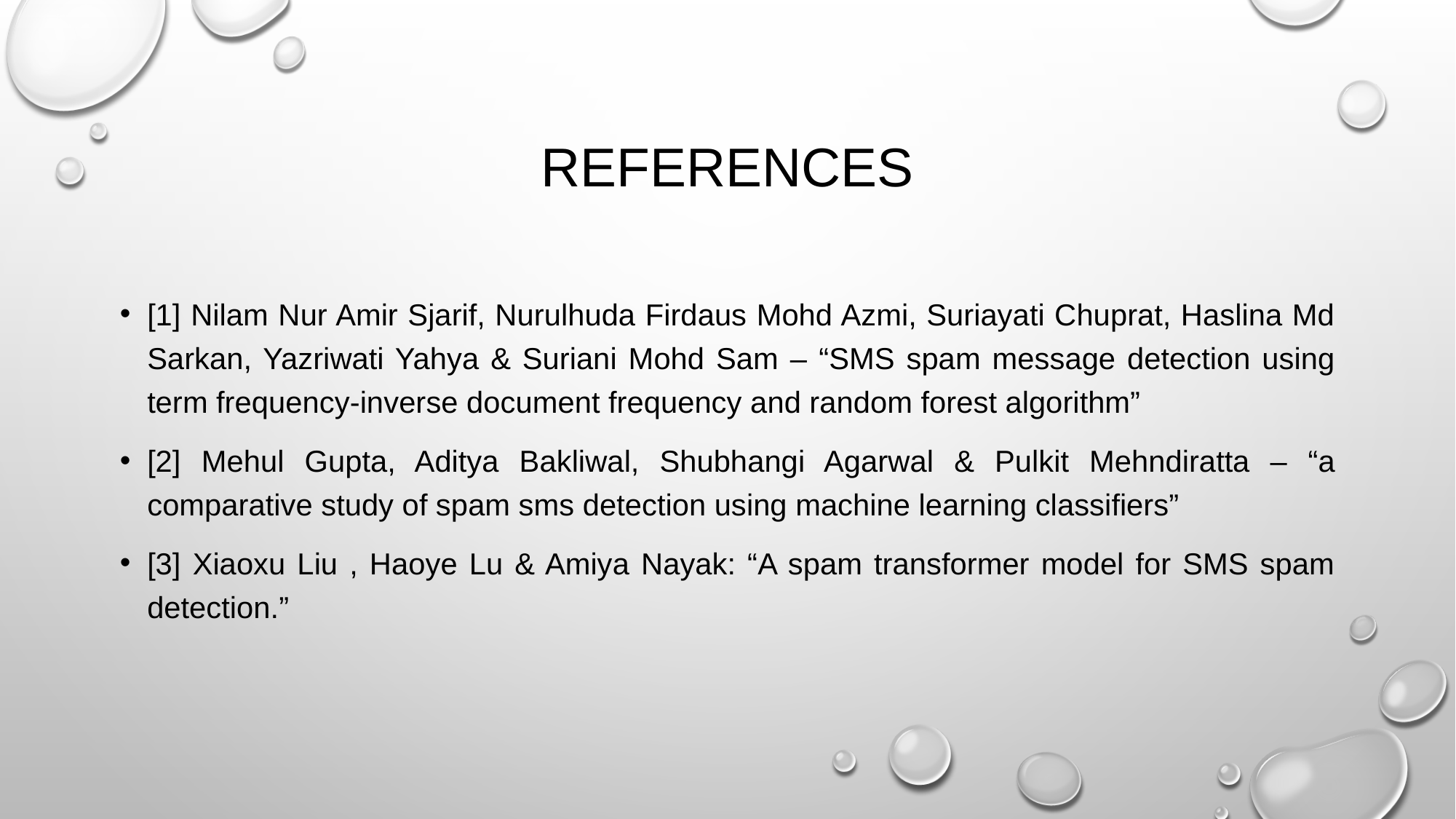

# references
[1] Nilam Nur Amir Sjarif, Nurulhuda Firdaus Mohd Azmi, Suriayati Chuprat, Haslina Md Sarkan, Yazriwati Yahya & Suriani Mohd Sam – “SMS spam message detection using term frequency-inverse document frequency and random forest algorithm”
[2] Mehul Gupta, Aditya Bakliwal, Shubhangi Agarwal & Pulkit Mehndiratta – “a comparative study of spam sms detection using machine learning classifiers”
[3] Xiaoxu Liu , Haoye Lu & Amiya Nayak: “A spam transformer model for SMS spam detection.”